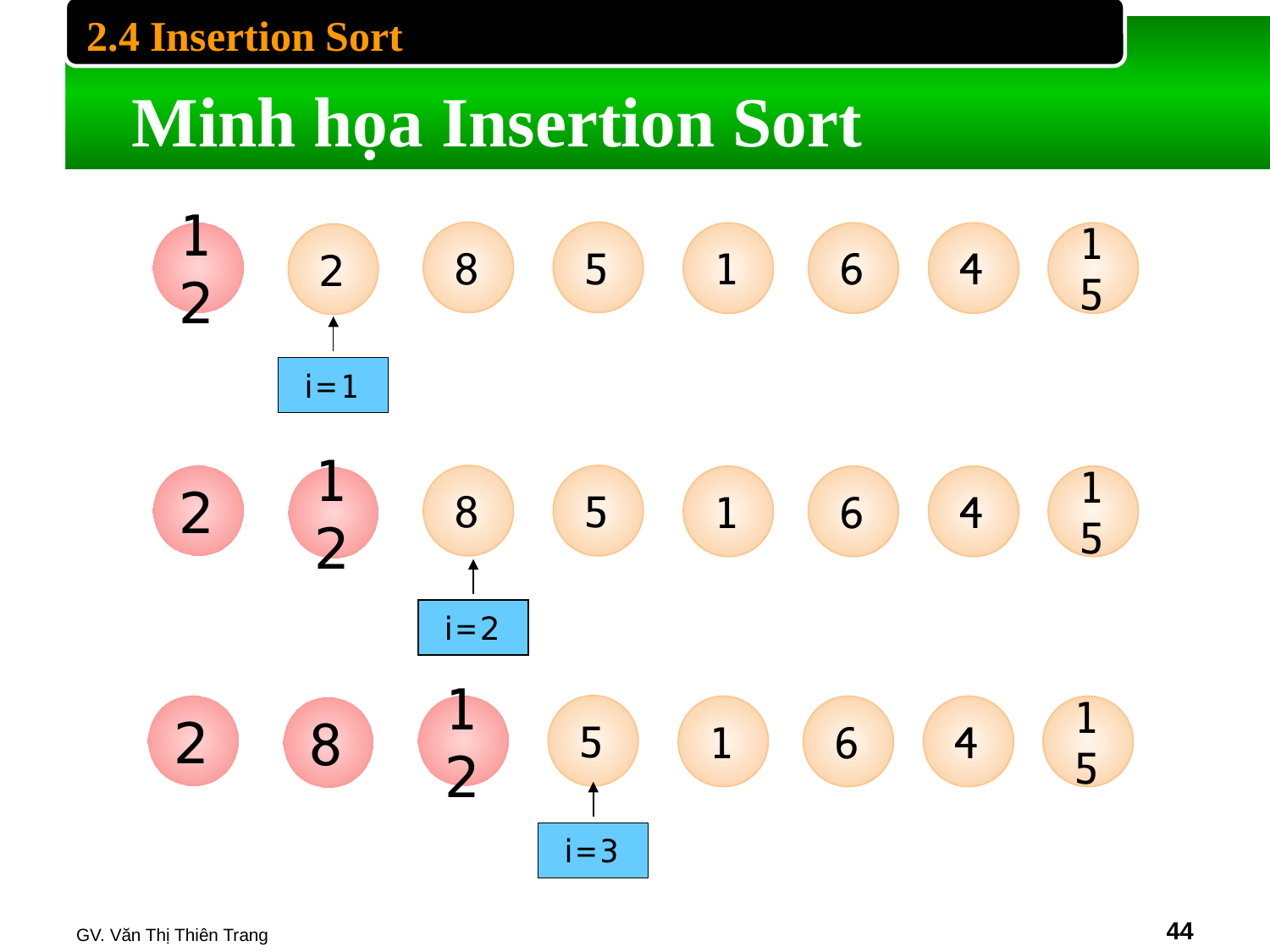

2.4 Insertion Sort
# Minh họa Insertion Sort
12
8
5
1
6
4
15
2
i=1
2
8
5
1
6
4
15
12
i=2
2
12
5
1
6
4
15
8
i=3
GV. Văn Thị Thiên Trang
44